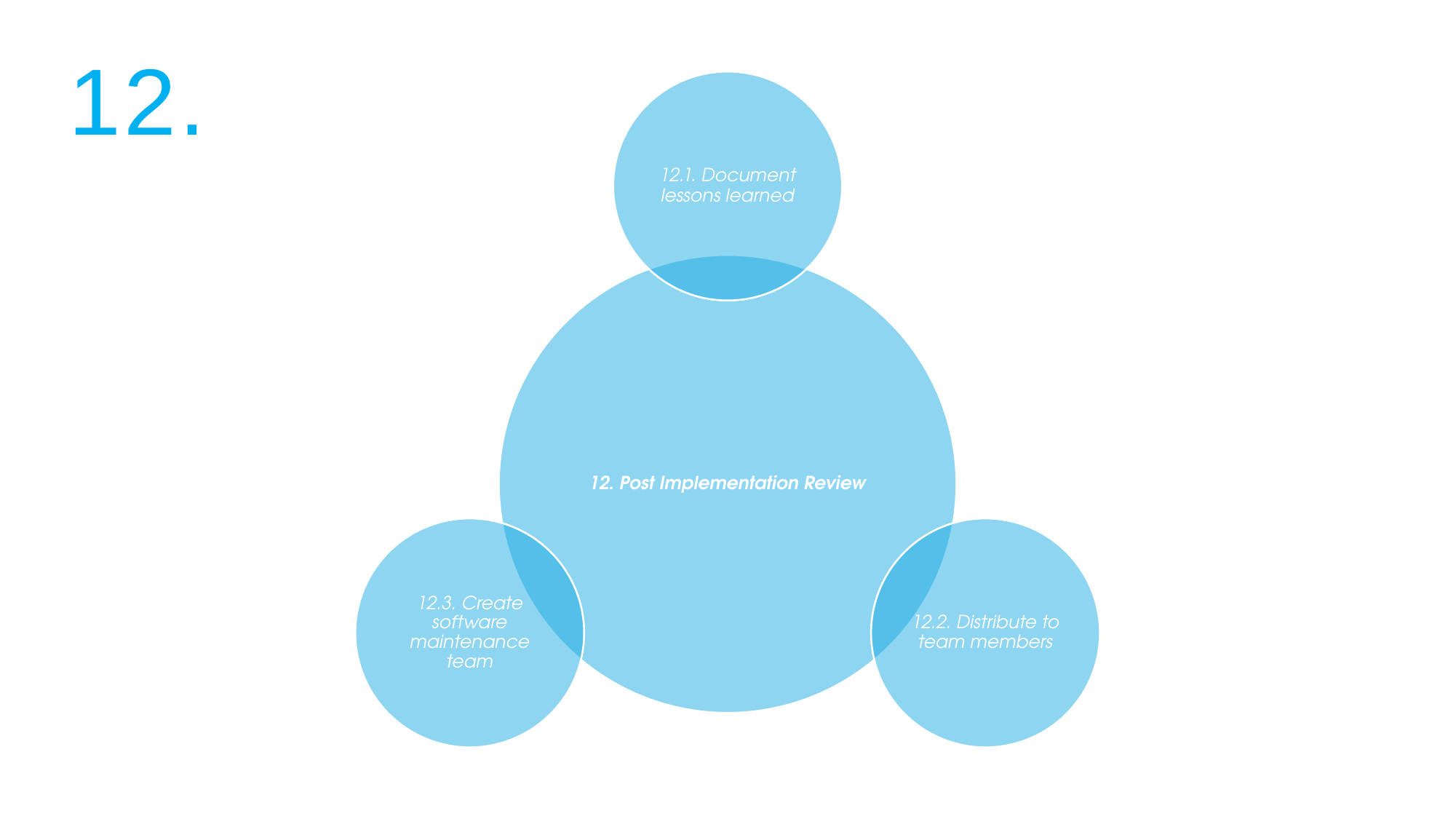

12. Post Implementation Review
12.1. Document lessons learned
12.2. Distribute to team members
12.3. Create software maintenance team
12.